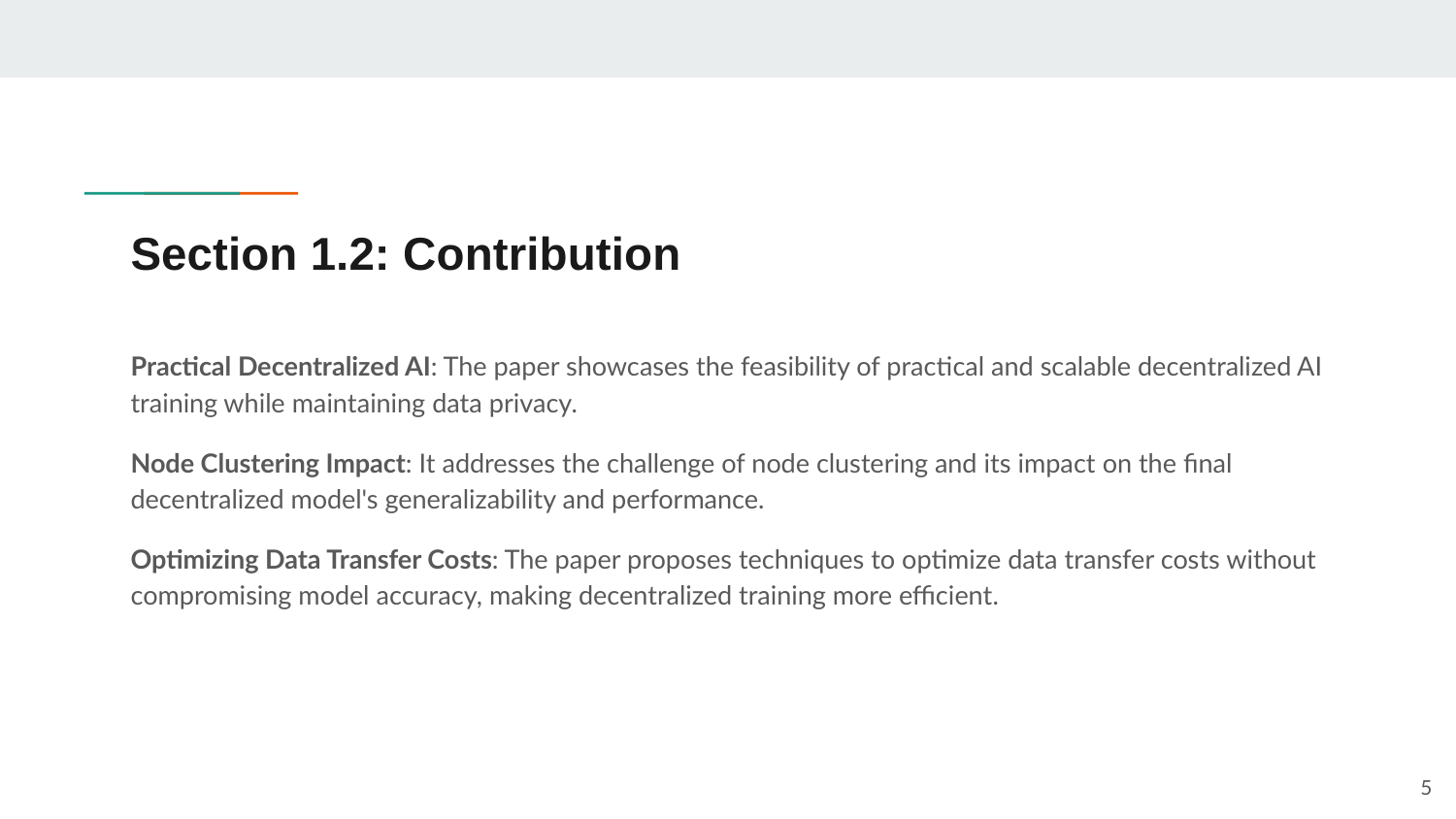

# Section 1.2: Contribution
Practical Decentralized AI: The paper showcases the feasibility of practical and scalable decentralized AI training while maintaining data privacy.
Node Clustering Impact: It addresses the challenge of node clustering and its impact on the final decentralized model's generalizability and performance.
Optimizing Data Transfer Costs: The paper proposes techniques to optimize data transfer costs without compromising model accuracy, making decentralized training more efficient.
5